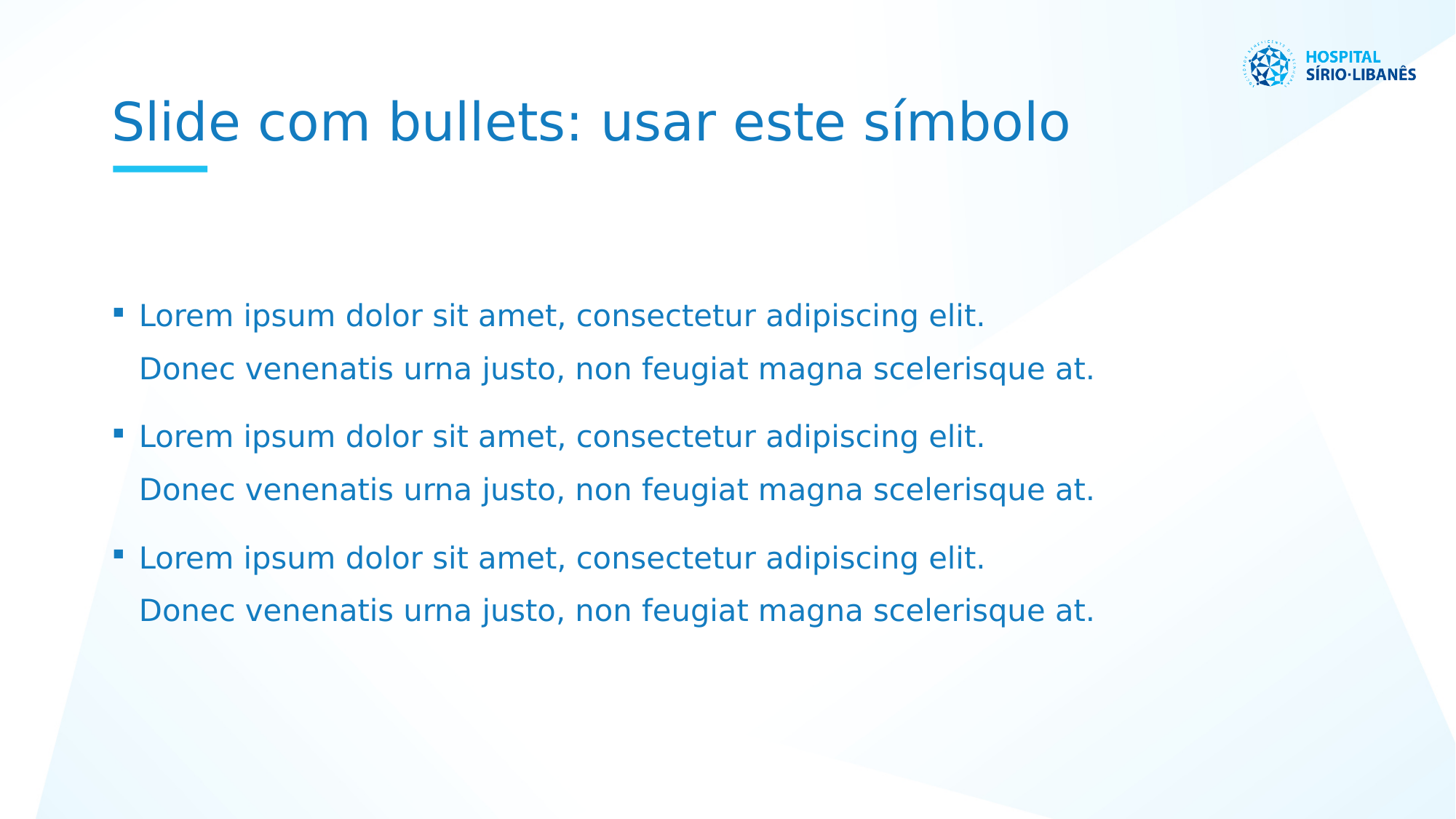

Slide com bullets: usar este símbolo
Lorem ipsum dolor sit amet, consectetur adipiscing elit.
Donec venenatis urna justo, non feugiat magna scelerisque at.
Lorem ipsum dolor sit amet, consectetur adipiscing elit.
Donec venenatis urna justo, non feugiat magna scelerisque at.
Lorem ipsum dolor sit amet, consectetur adipiscing elit.
Donec venenatis urna justo, non feugiat magna scelerisque at.